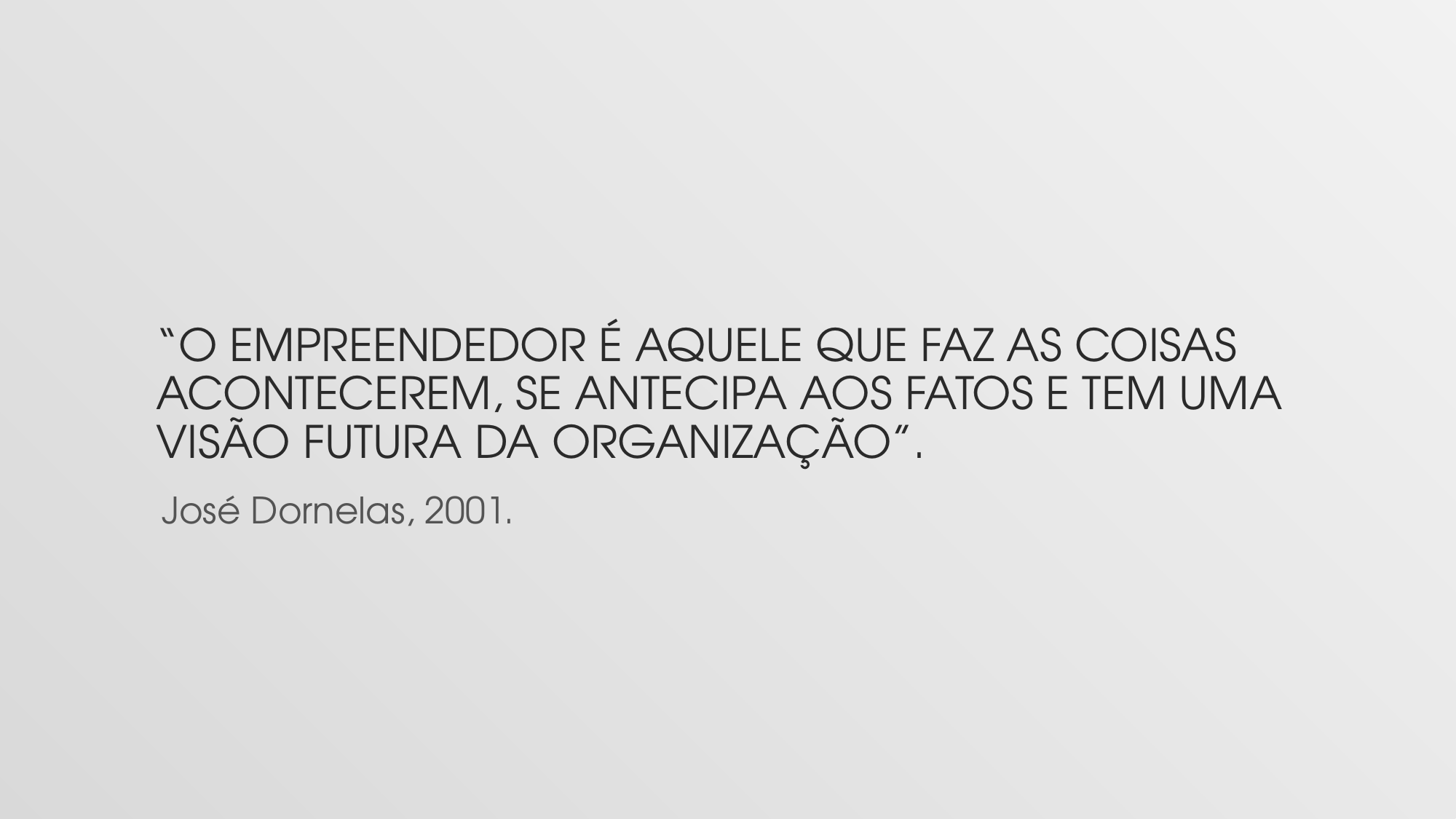

# “O empreendedor é aquele que faz as coisas acontecerem, se antecipa aos fatos e tem uma visão futura da organização”.
José Dornelas, 2001.